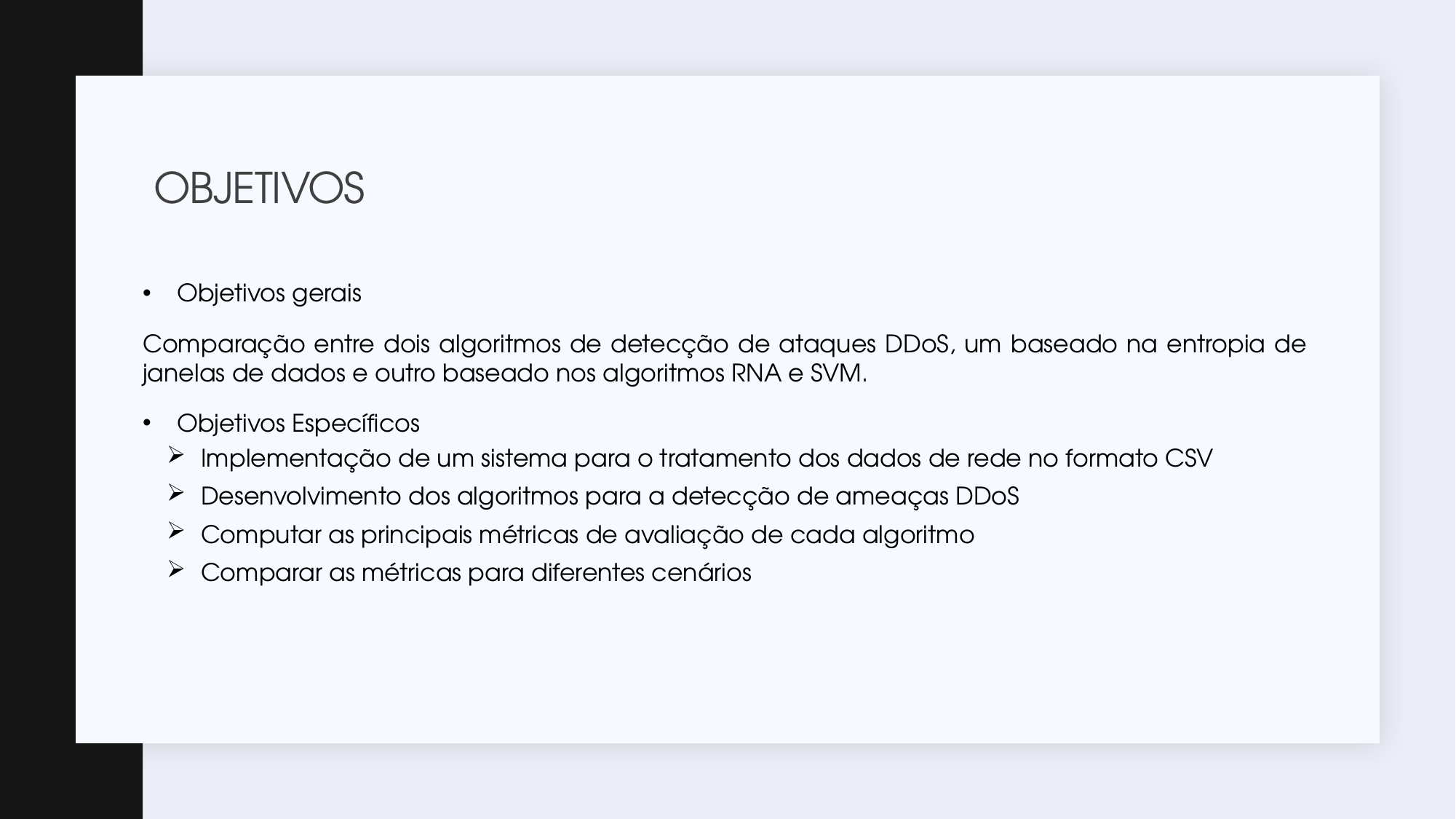

# objetivos
Objetivos gerais
Comparação entre dois algoritmos de detecção de ataques DDoS, um baseado na entropia de janelas de dados e outro baseado nos algoritmos RNA e SVM.
Objetivos Específicos
Implementação de um sistema para o tratamento dos dados de rede no formato CSV
Desenvolvimento dos algoritmos para a detecção de ameaças DDoS
Computar as principais métricas de avaliação de cada algoritmo
Comparar as métricas para diferentes cenários